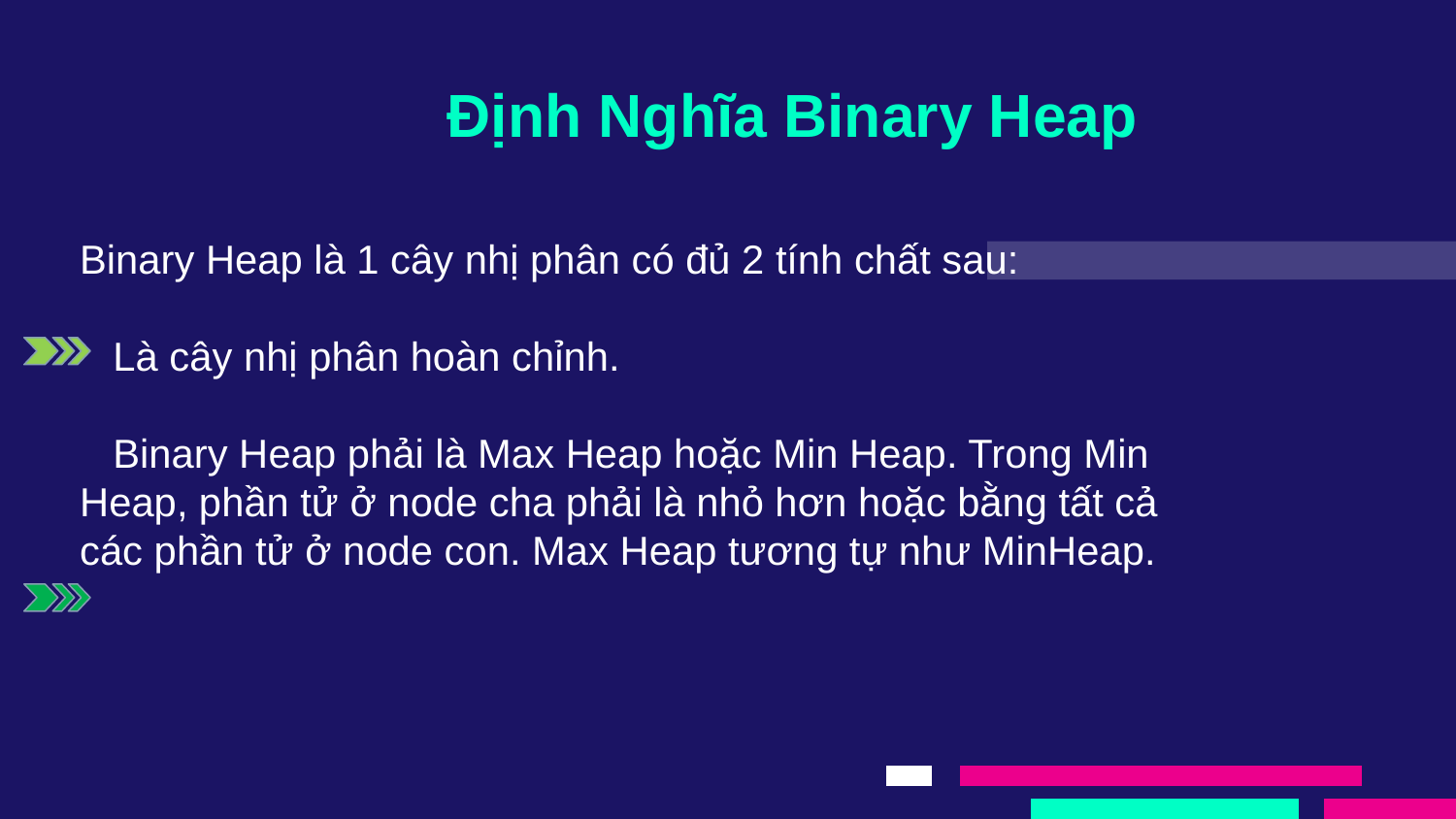

# Định Nghĩa Binary Heap
Binary Heap là 1 cây nhị phân có đủ 2 tính chất sau:

   Là cây nhị phân hoàn chỉnh.

   Binary Heap phải là Max Heap hoặc Min Heap. Trong Min Heap, phần tử ở node cha phải là nhỏ hơn hoặc bằng tất cả các phần tử ở node con. Max Heap tương tự như MinHeap.